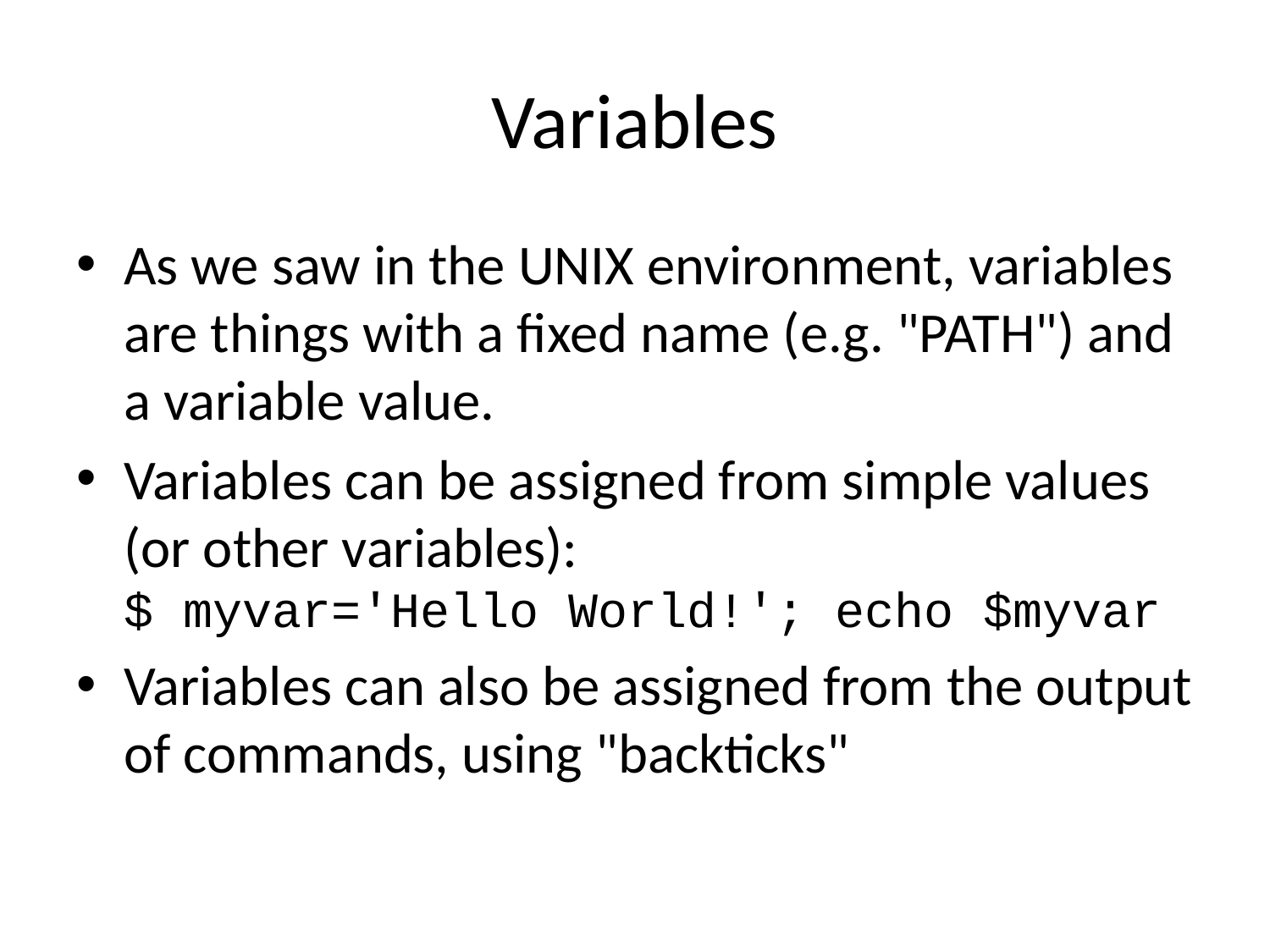

# Variables
As we saw in the UNIX environment, variables are things with a fixed name (e.g. "PATH") and a variable value.
Variables can be assigned from simple values (or other variables):
$ myvar='Hello World!'; echo $myvar
Variables can also be assigned from the output of commands, using "backticks"